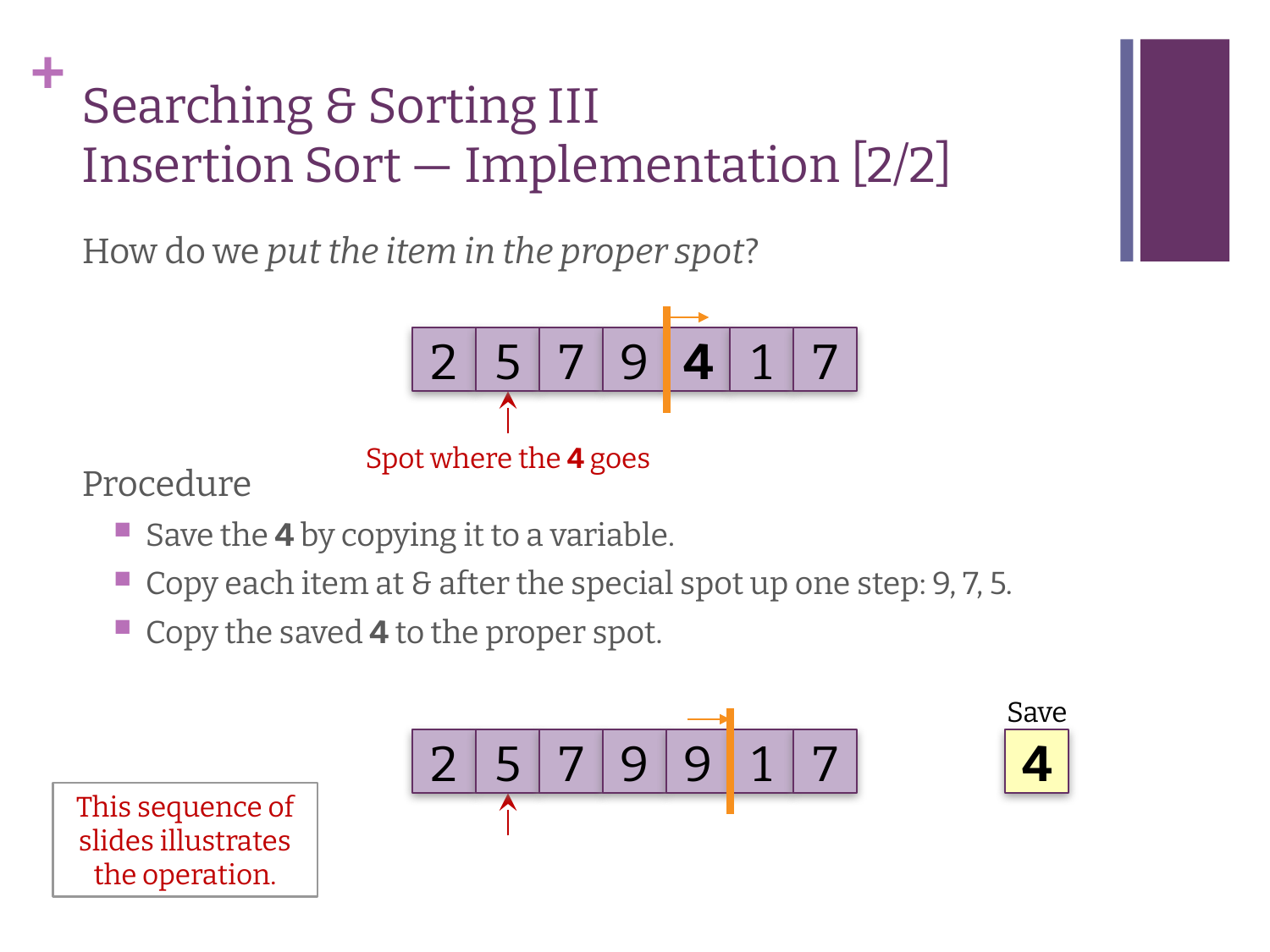

# Searching & Sorting III Insertion Sort — Implementation [2/2]
How do we put the item in the proper spot?

Procedure
Save the 4 by copying it to a variable.
Copy each item at & after the special spot up one step: 9, 7, 5.
Copy the saved 4 to the proper spot.
2
5
7
9
4
1
7
Spot where the 4 goes
Save
2
5
7
9
9
1
7
4
This sequence of slides illustrates the operation.